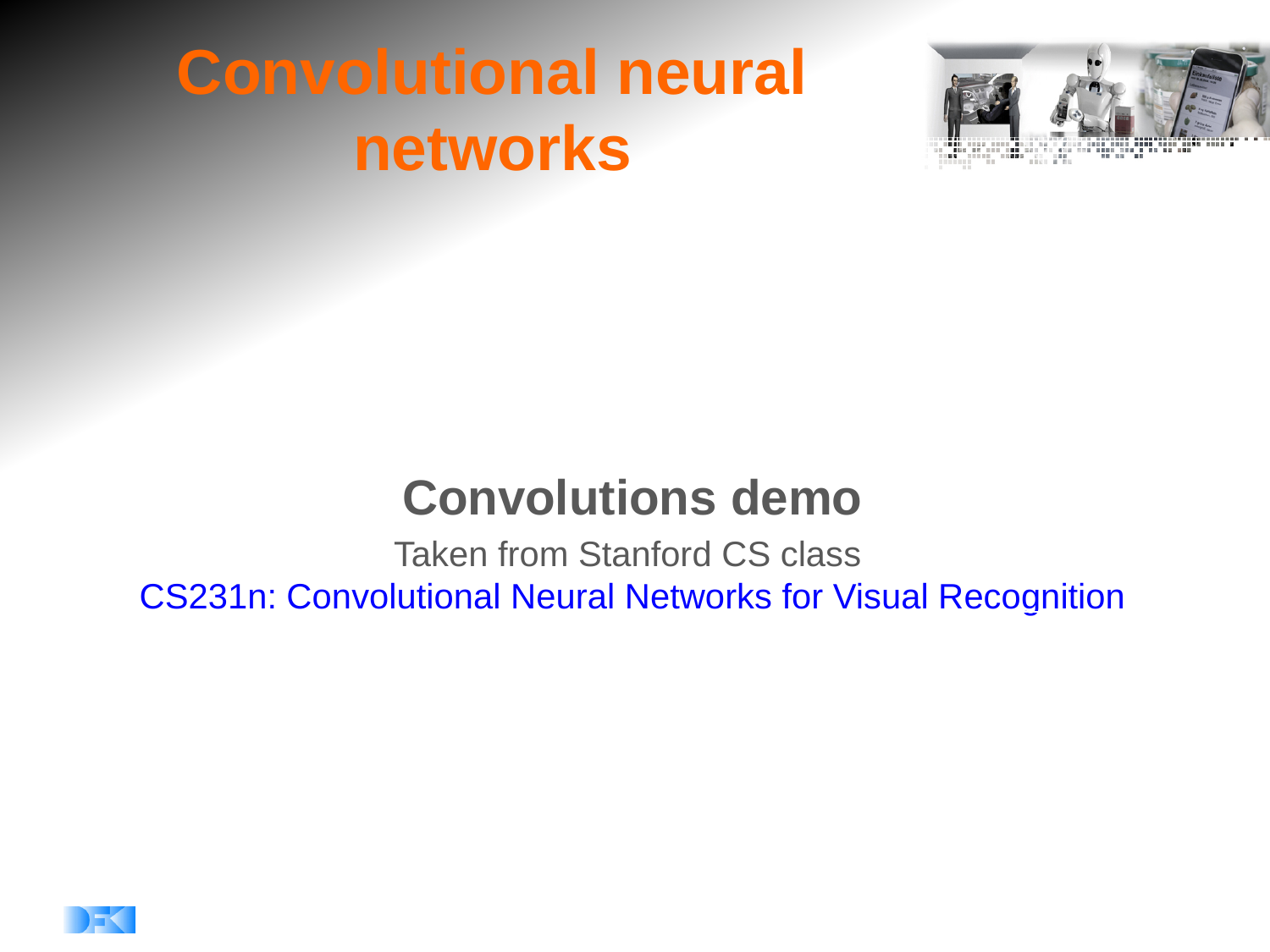

# Convolutional neural networks
Convolutions demo
Taken from Stanford CS class CS231n: Convolutional Neural Networks for Visual Recognition